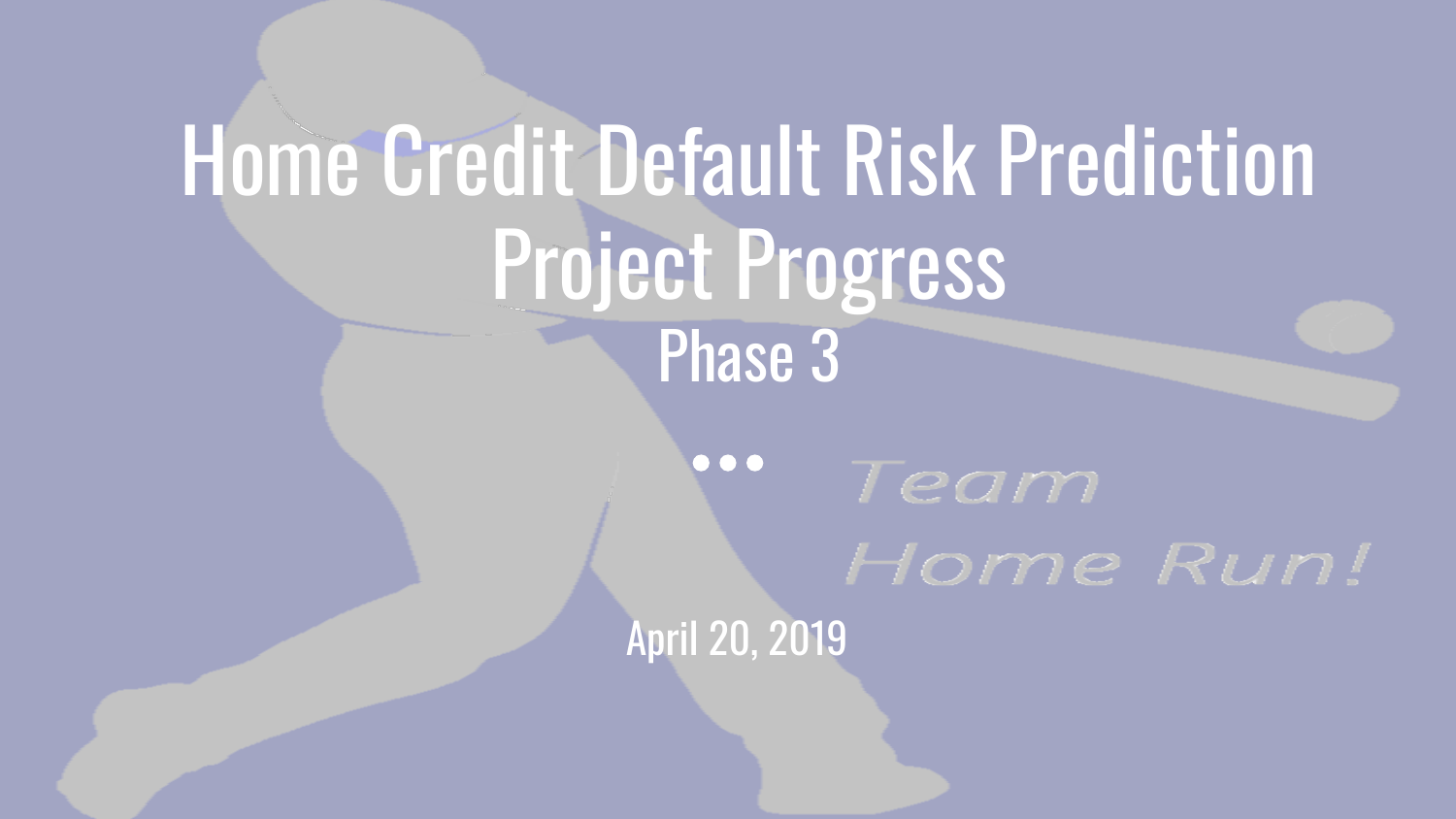

# Home Credit Default Risk Prediction Project Progress
Phase 3
April 20, 2019